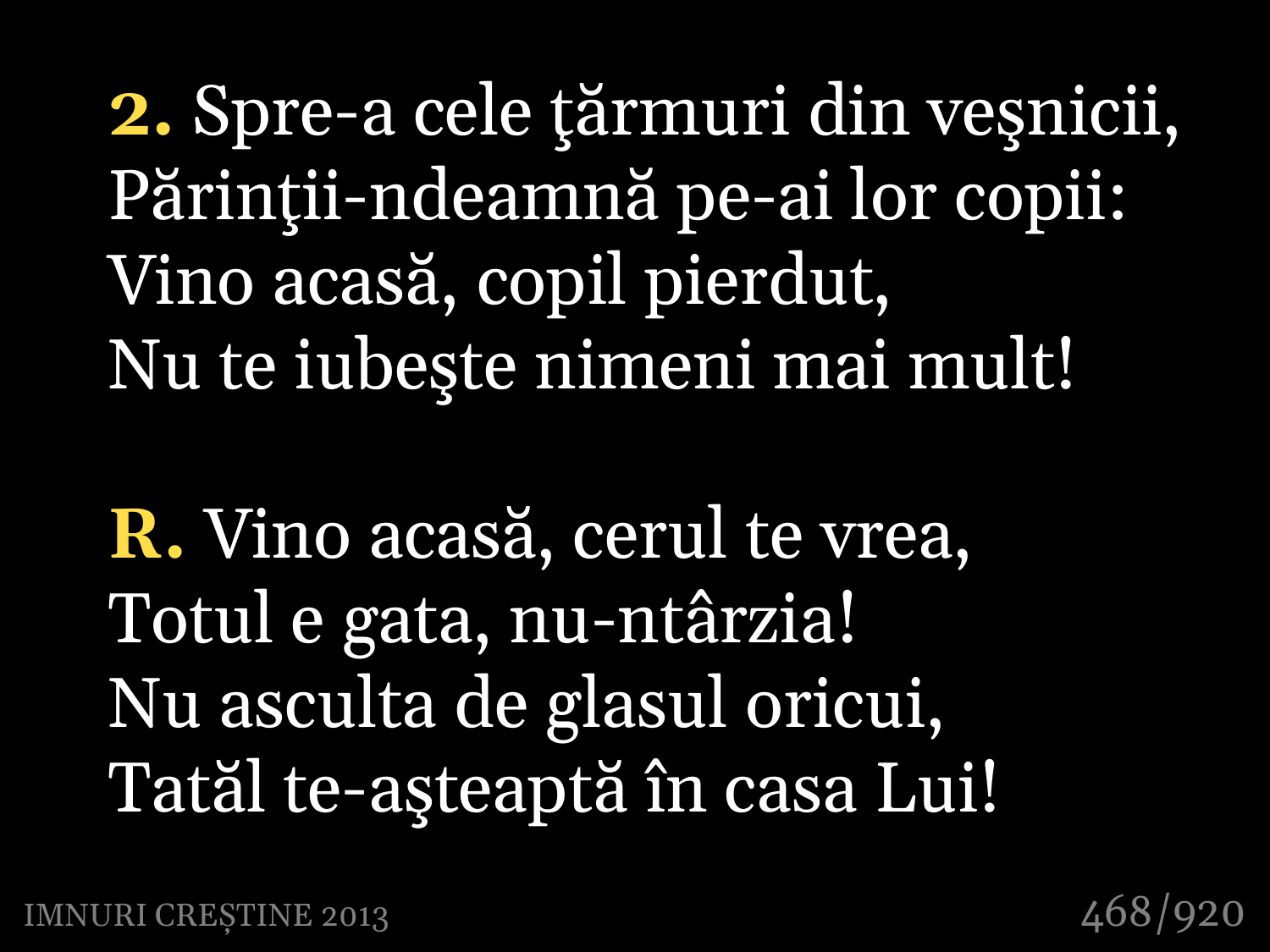

2. Spre-a cele ţărmuri din veşnicii,
Părinţii-ndeamnă pe-ai lor copii:
Vino acasă, copil pierdut,
Nu te iubeşte nimeni mai mult!

R. Vino acasă, cerul te vrea,
Totul e gata, nu-ntârzia!
Nu asculta de glasul oricui,
Tatăl te-aşteaptă în casa Lui!
468/920
IMNURI CREȘTINE 2013